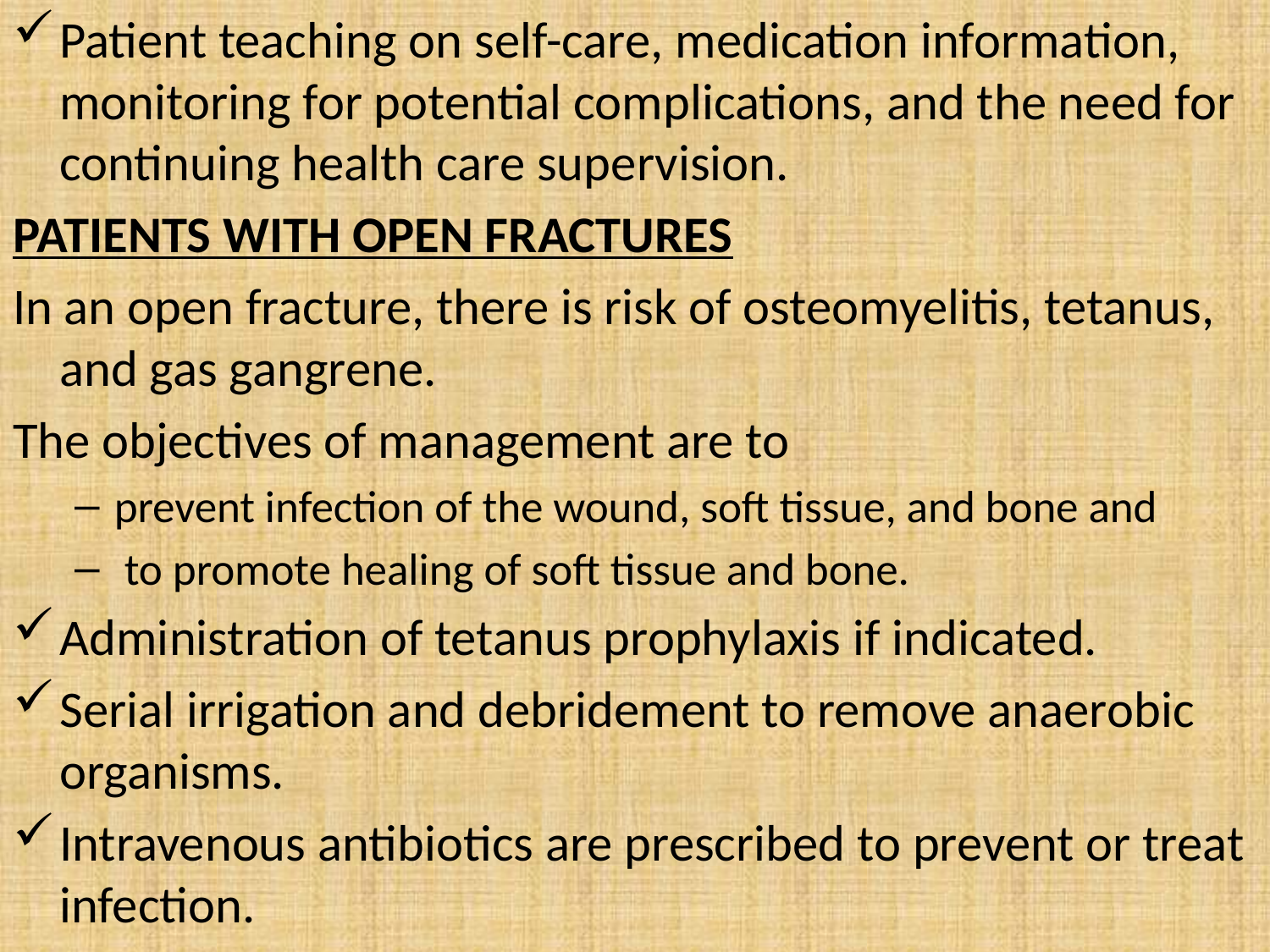

Patient teaching on self-care, medication information, monitoring for potential complications, and the need for continuing health care supervision.
PATIENTS WITH OPEN FRACTURES
In an open fracture, there is risk of osteomyelitis, tetanus, and gas gangrene.
The objectives of management are to
prevent infection of the wound, soft tissue, and bone and
 to promote healing of soft tissue and bone.
Administration of tetanus prophylaxis if indicated.
Serial irrigation and debridement to remove anaerobic organisms.
Intravenous antibiotics are prescribed to prevent or treat infection.

#